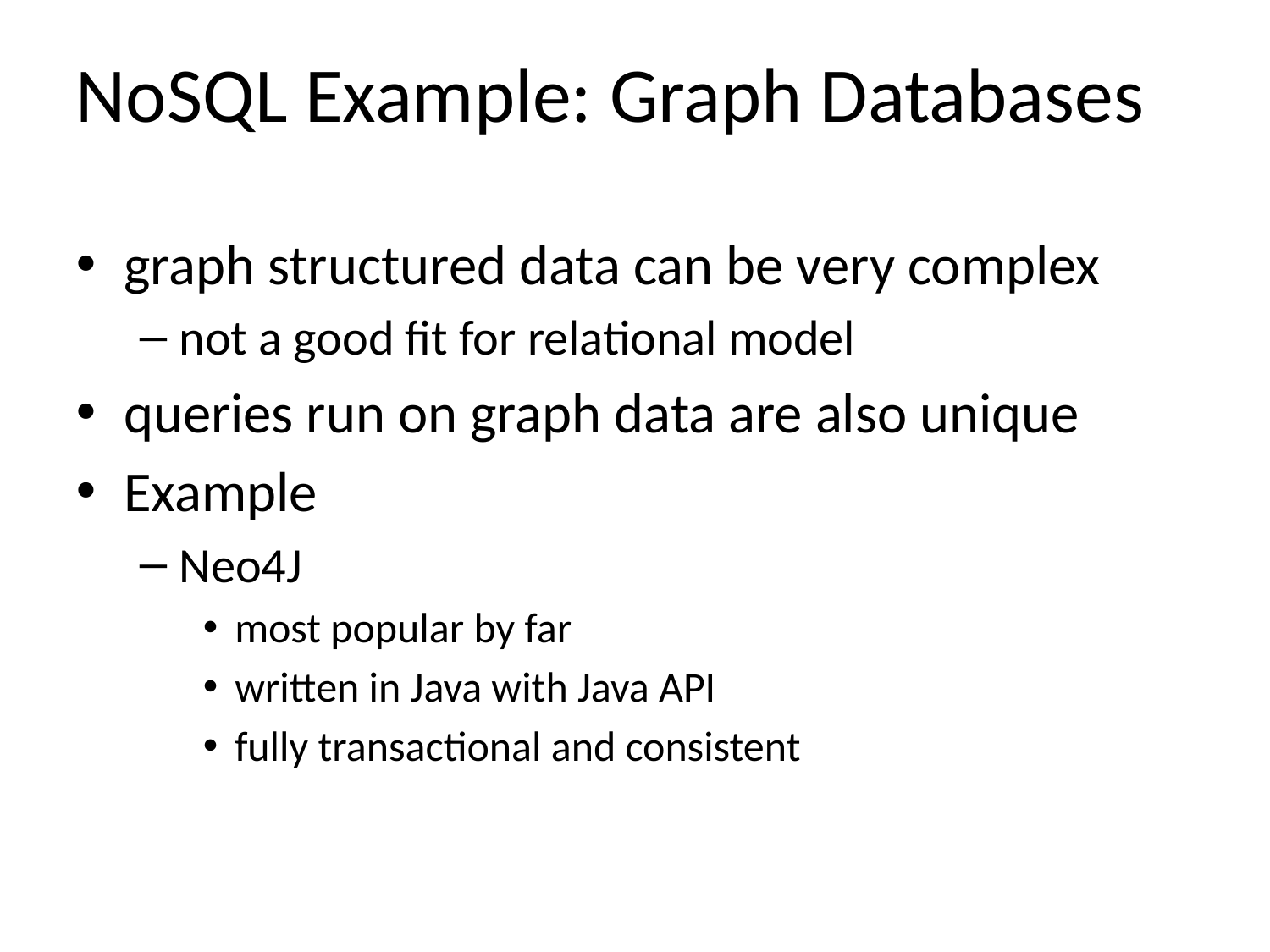

# NoSQL Example: Graph Databases
graph structured data can be very complex
not a good fit for relational model
queries run on graph data are also unique
Example
Neo4J
most popular by far
written in Java with Java API
fully transactional and consistent